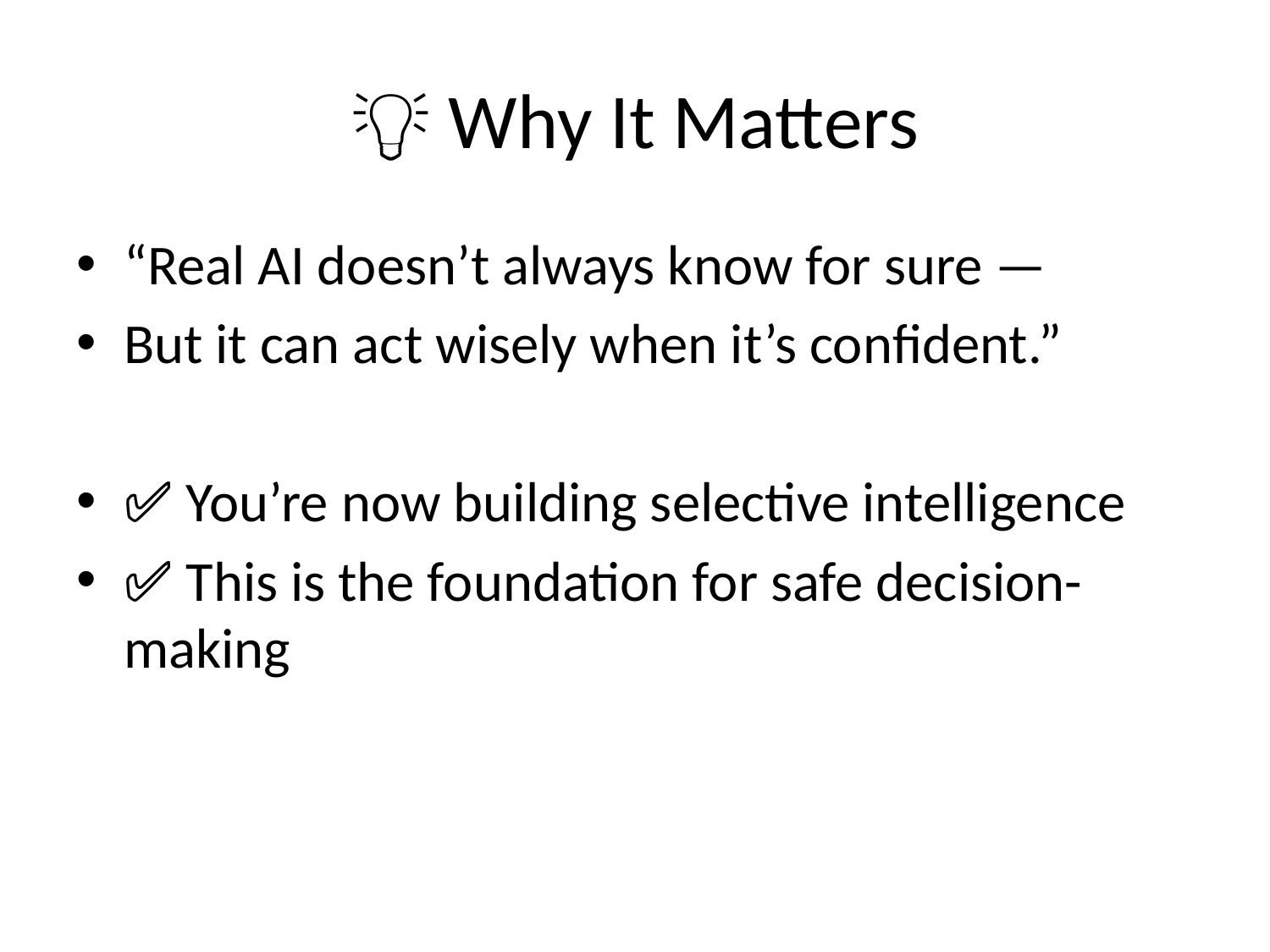

# 💡 Why It Matters
“Real AI doesn’t always know for sure —
But it can act wisely when it’s confident.”

✅ You’re now building selective intelligence
✅ This is the foundation for safe decision-making